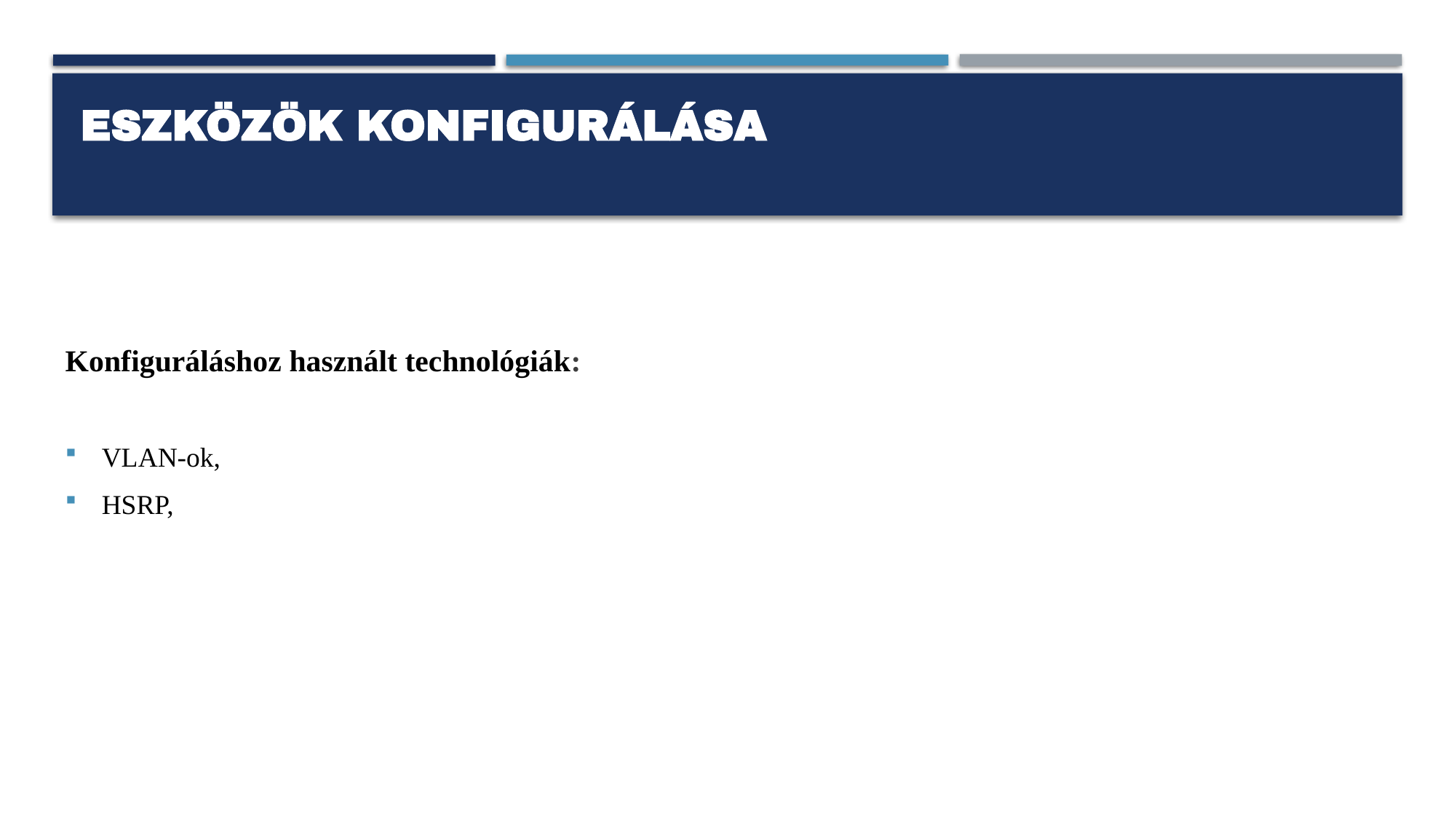

# Eszközök konfigurálása
Konfiguráláshoz használt technológiák:

VLAN-ok,
HSRP,